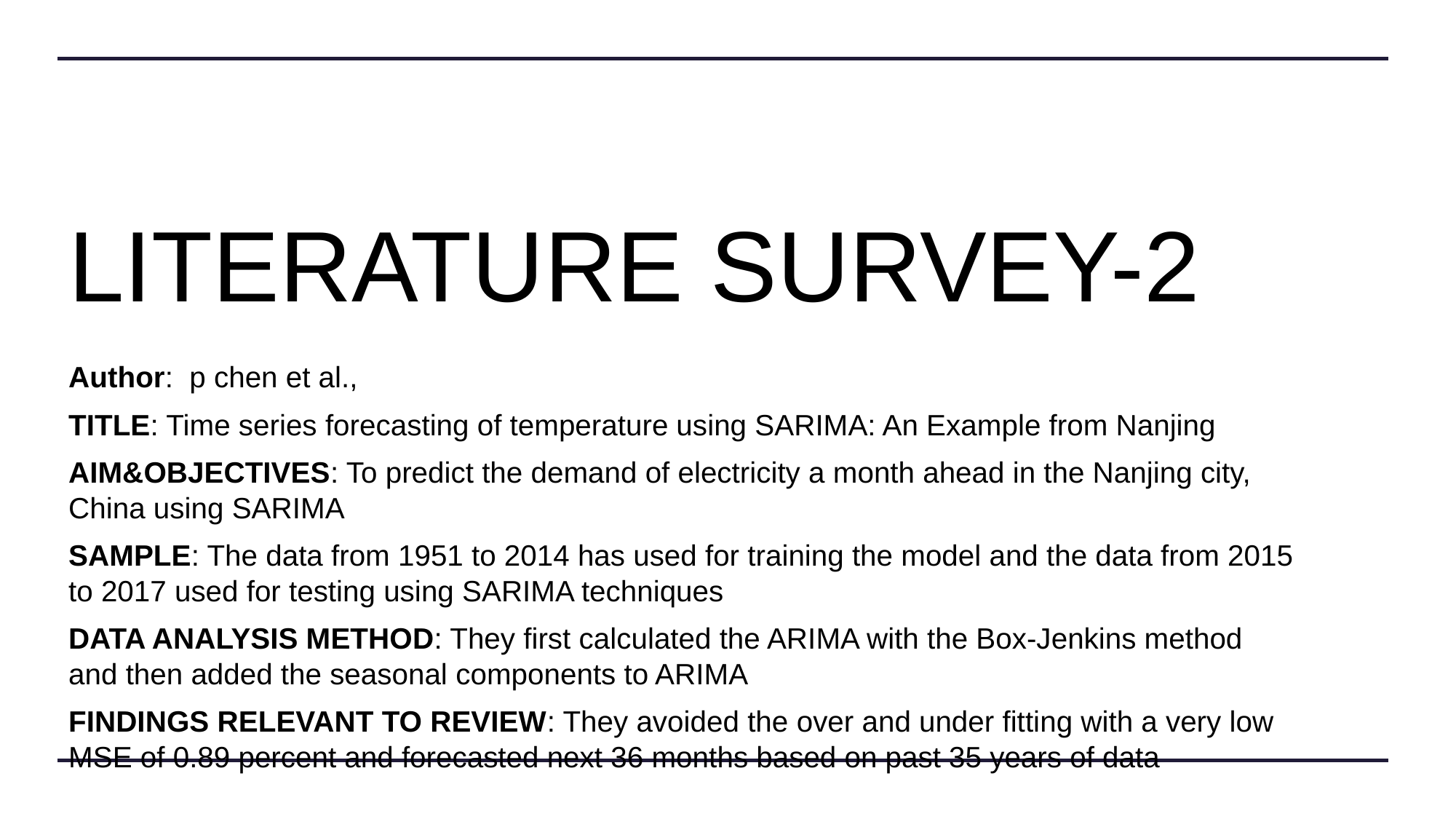

# LITERATURE SURVEY-2
Author:  p chen et al.,
TITLE: Time series forecasting of temperature using SARIMA: An Example from Nanjing
AIM&OBJECTIVES: To predict the demand of electricity a month ahead in the Nanjing city, China using SARIMA
SAMPLE: The data from 1951 to 2014 has used for training the model and the data from 2015 to 2017 used for testing using SARIMA techniques
DATA ANALYSIS METHOD: They first calculated the ARIMA with the Box-Jenkins method and then added the seasonal components to ARIMA
FINDINGS RELEVANT TO REVIEW: They avoided the over and under fitting with a very low MSE of 0.89 percent and forecasted next 36 months based on past 35 years of data